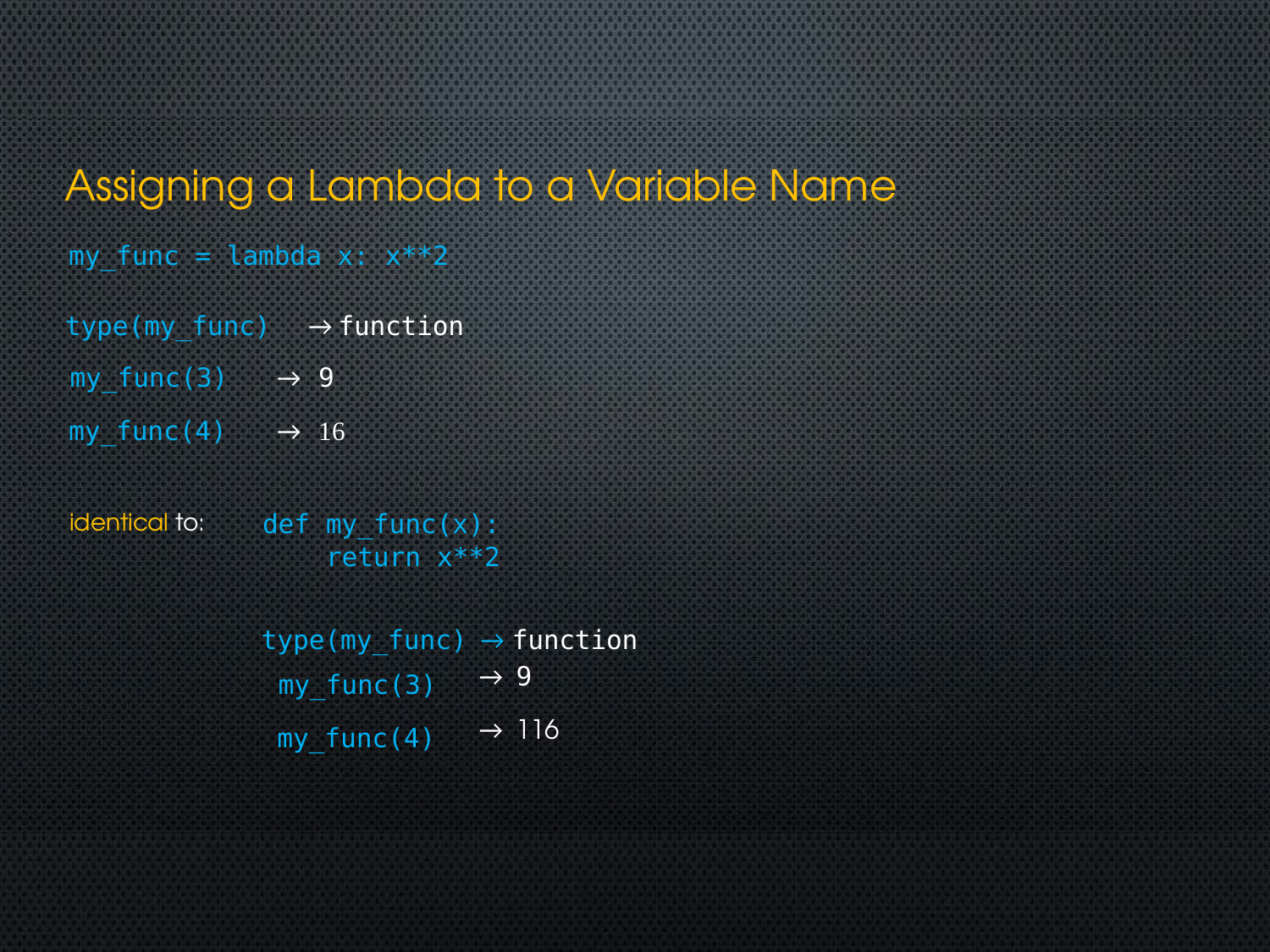

Assigning a Lambda to a Variable Name
my_func = lambda x: x**2

type(my_func)	 → function
my_func(3)
my_func(4)
→   9
→   16
def my_func(x):
    return x**2

type(my_func)	 → 	function
identical to:
 →  9
 →  116
my_func(3)
my_func(4)